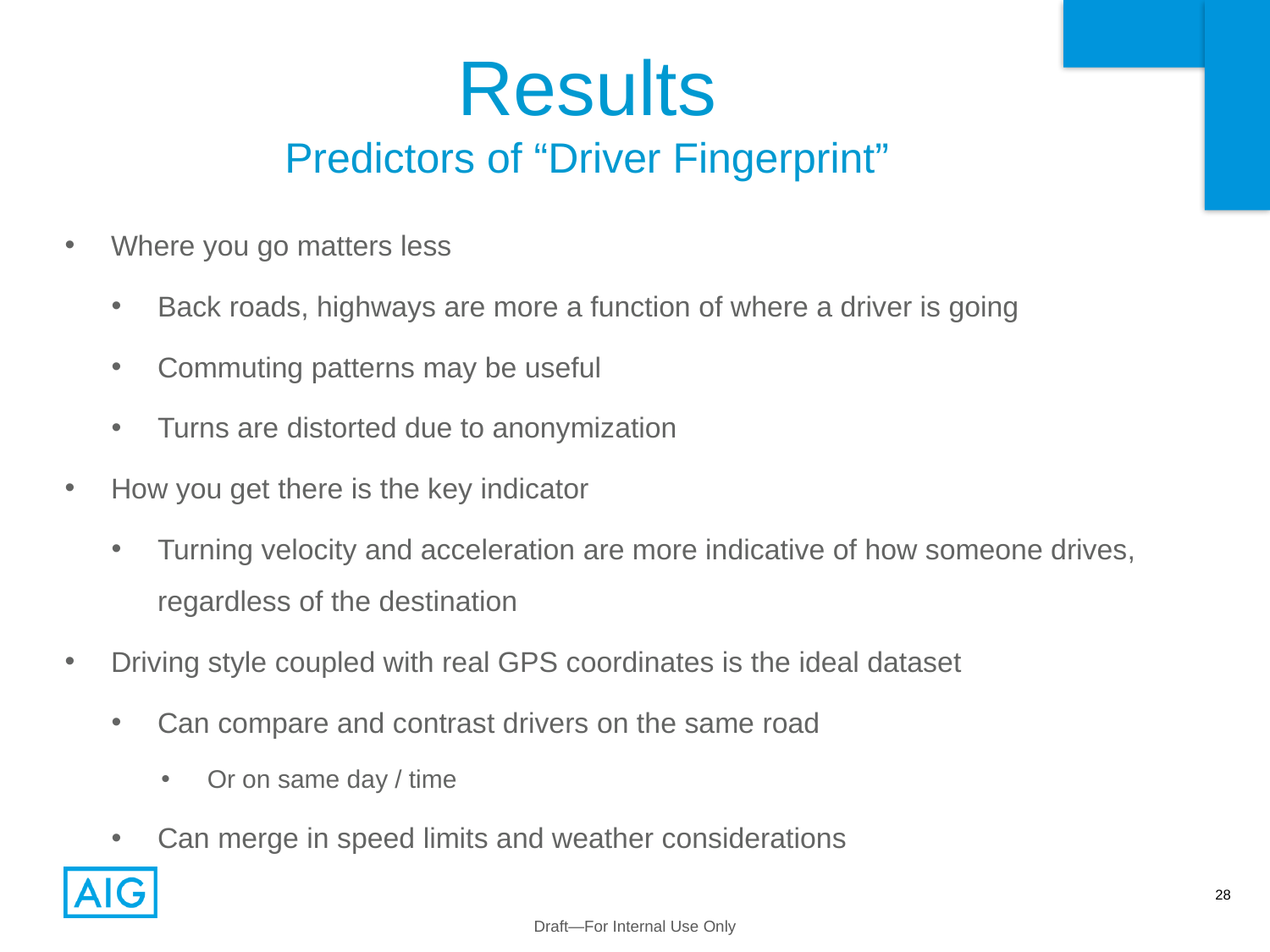

# Results Predictors of “Driver Fingerprint”
Where you go matters less
Back roads, highways are more a function of where a driver is going
Commuting patterns may be useful
Turns are distorted due to anonymization
How you get there is the key indicator
Turning velocity and acceleration are more indicative of how someone drives, regardless of the destination
Driving style coupled with real GPS coordinates is the ideal dataset
Can compare and contrast drivers on the same road
Or on same day / time
Can merge in speed limits and weather considerations